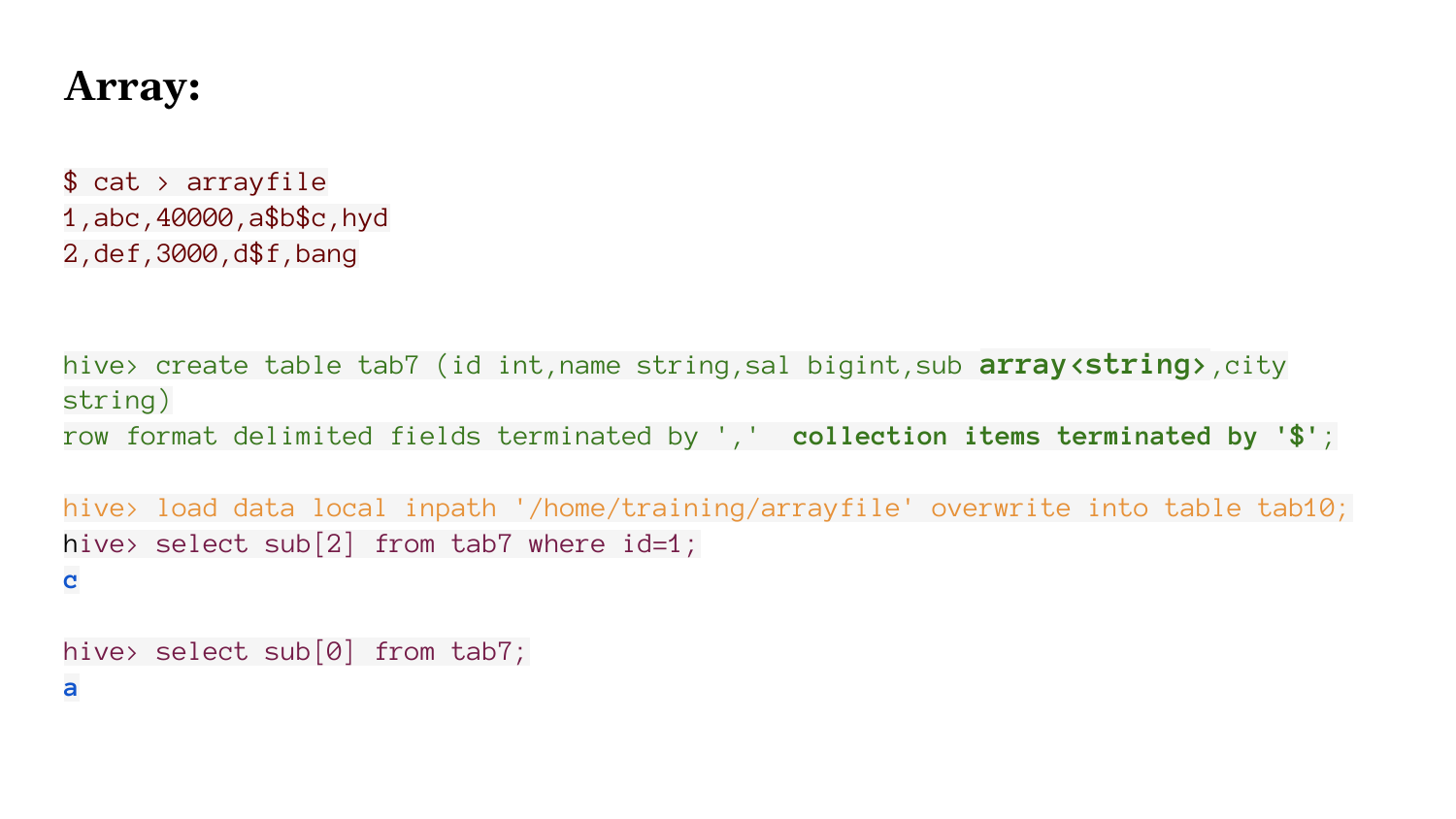

Array:

$ cat > arrayfile
1,abc,40000,a$b$c,hyd
2,def,3000,d$f,bang

hive> create table tab7 (id int,name string,sal bigint,sub array<string>,city string)
row format delimited fields terminated by ','  collection items terminated by '$';

hive> load data local inpath '/home/training/arrayfile' overwrite into table tab10;
hive> select sub[2] from tab7 where id=1;
c

hive> select sub[0] from tab7;
a